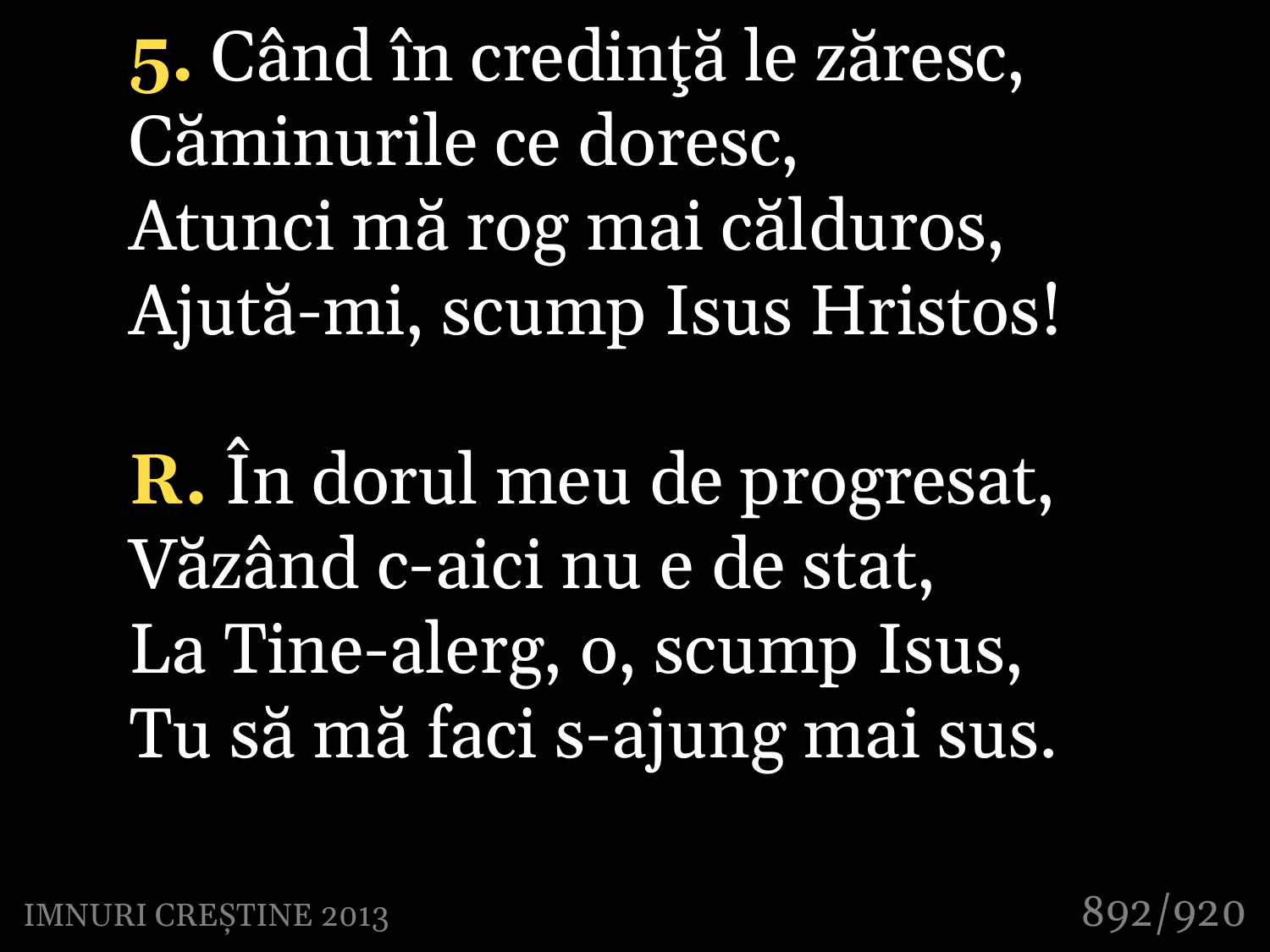

5. Când în credinţă le zăresc,
Căminurile ce doresc,
Atunci mă rog mai călduros,
Ajută-mi, scump Isus Hristos!

R. În dorul meu de progresat,
Văzând c-aici nu e de stat,
La Tine-alerg, o, scump Isus,
Tu să mă faci s-ajung mai sus.
892/920
IMNURI CREȘTINE 2013